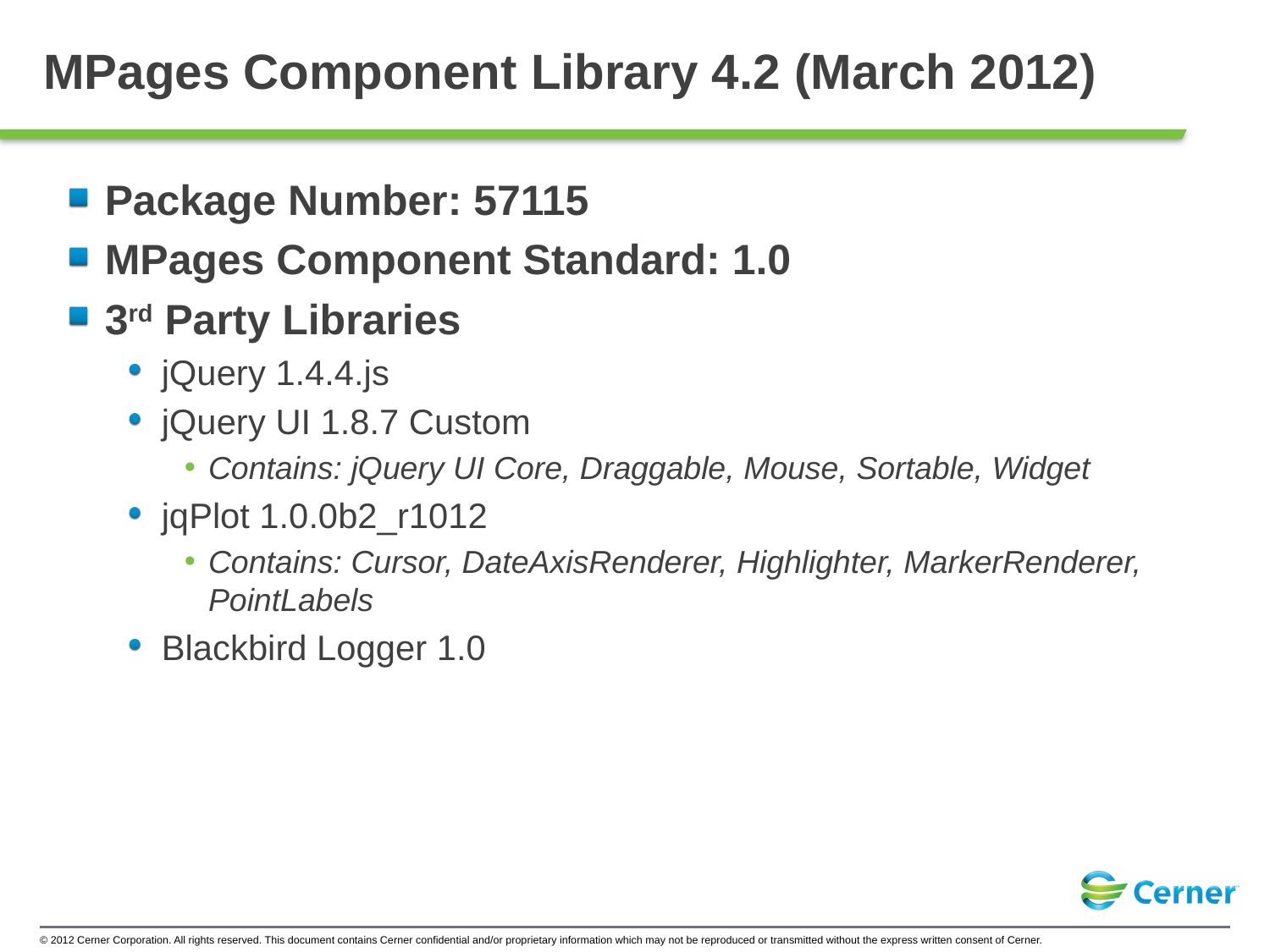

# MPages Component Library 4.2 (March 2012)
Package Number: 57115
MPages Component Standard: 1.0
3rd Party Libraries
jQuery 1.4.4.js
jQuery UI 1.8.7 Custom
Contains: jQuery UI Core, Draggable, Mouse, Sortable, Widget
jqPlot 1.0.0b2_r1012
Contains: Cursor, DateAxisRenderer, Highlighter, MarkerRenderer, PointLabels
Blackbird Logger 1.0